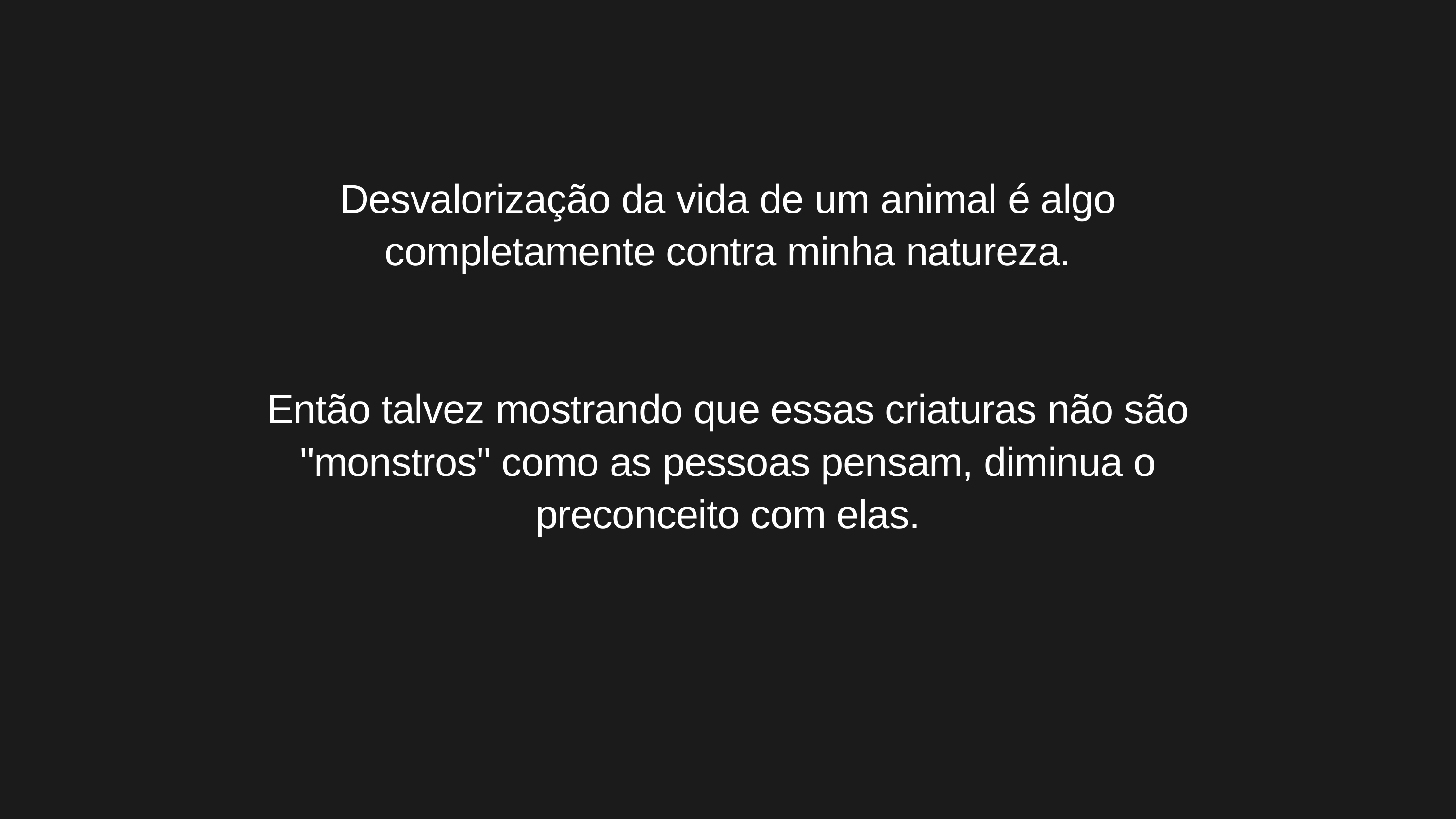

Desvalorização da vida de um animal é algo completamente contra minha natureza.

Então talvez mostrando que essas criaturas não são "monstros" como as pessoas pensam, diminua o preconceito com elas.